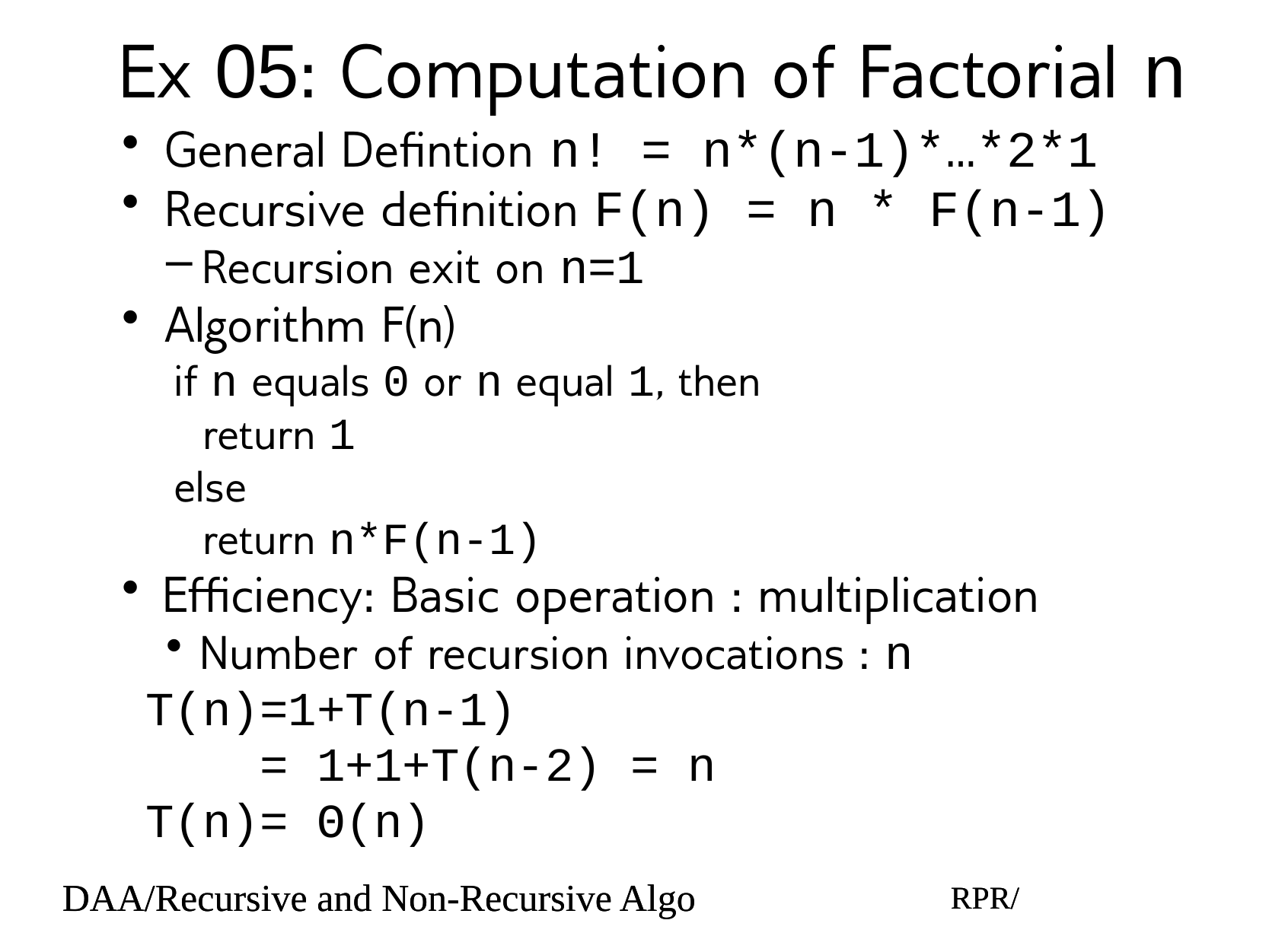

# Ex 05: Computation of Factorial n
General Defintion n! = n*(n-1)*…*2*1
Recursive definition F(n) = n * F(n-1)
Recursion exit on n=1
Algorithm F(n)
if n equals 0 or n equal 1, then
return 1
else
return n*F(n-1)
Efficiency: Basic operation : multiplication
Number of recursion invocations : n
T(n)=1+T(n-1)
= 1+1+T(n-2) = n
T(n)= Θ(n)
DAA/Recursive and Non-Recursive Algo
RPR/
9